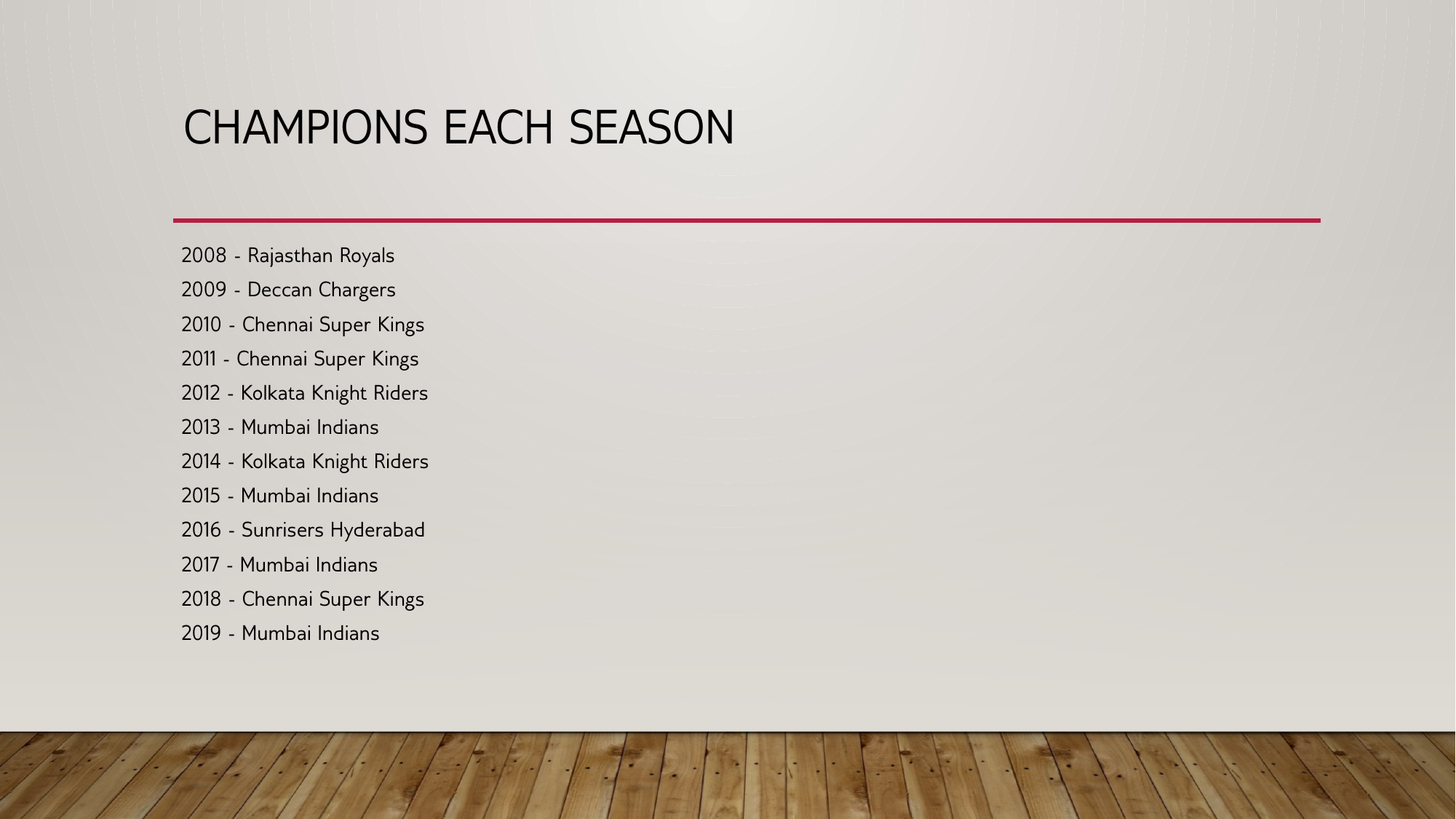

# Champions each season
| 2008 - Rajasthan Royals |
| --- |
| 2009 - Deccan Chargers |
| 2010 - Chennai Super Kings |
| 2011 - Chennai Super Kings |
| 2012 - Kolkata Knight Riders |
| 2013 - Mumbai Indians |
| 2014 - Kolkata Knight Riders |
| 2015 - Mumbai Indians |
| 2016 - Sunrisers Hyderabad |
| 2017 - Mumbai Indians |
| 2018 - Chennai Super Kings |
| 2019 - Mumbai Indians |